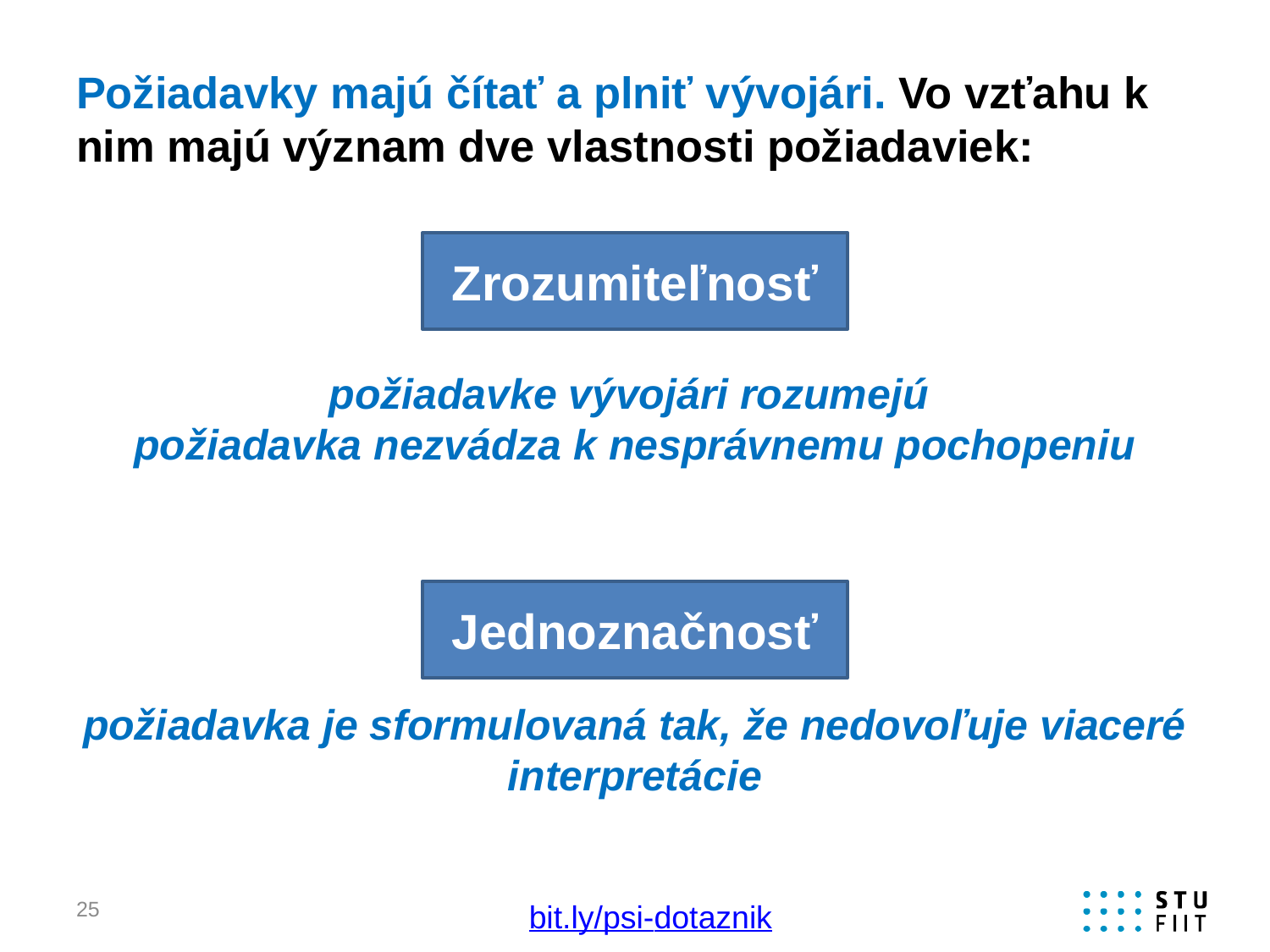

# Požiadavky majú čítať a plniť vývojári. Vo vzťahu k nim majú význam dve vlastnosti požiadaviek:
Zrozumiteľnosť
požiadavke vývojári rozumejú
požiadavka nezvádza k nesprávnemu pochopeniu
Jednoznačnosť
požiadavka je sformulovaná tak, že nedovoľuje viaceré interpretácie
25